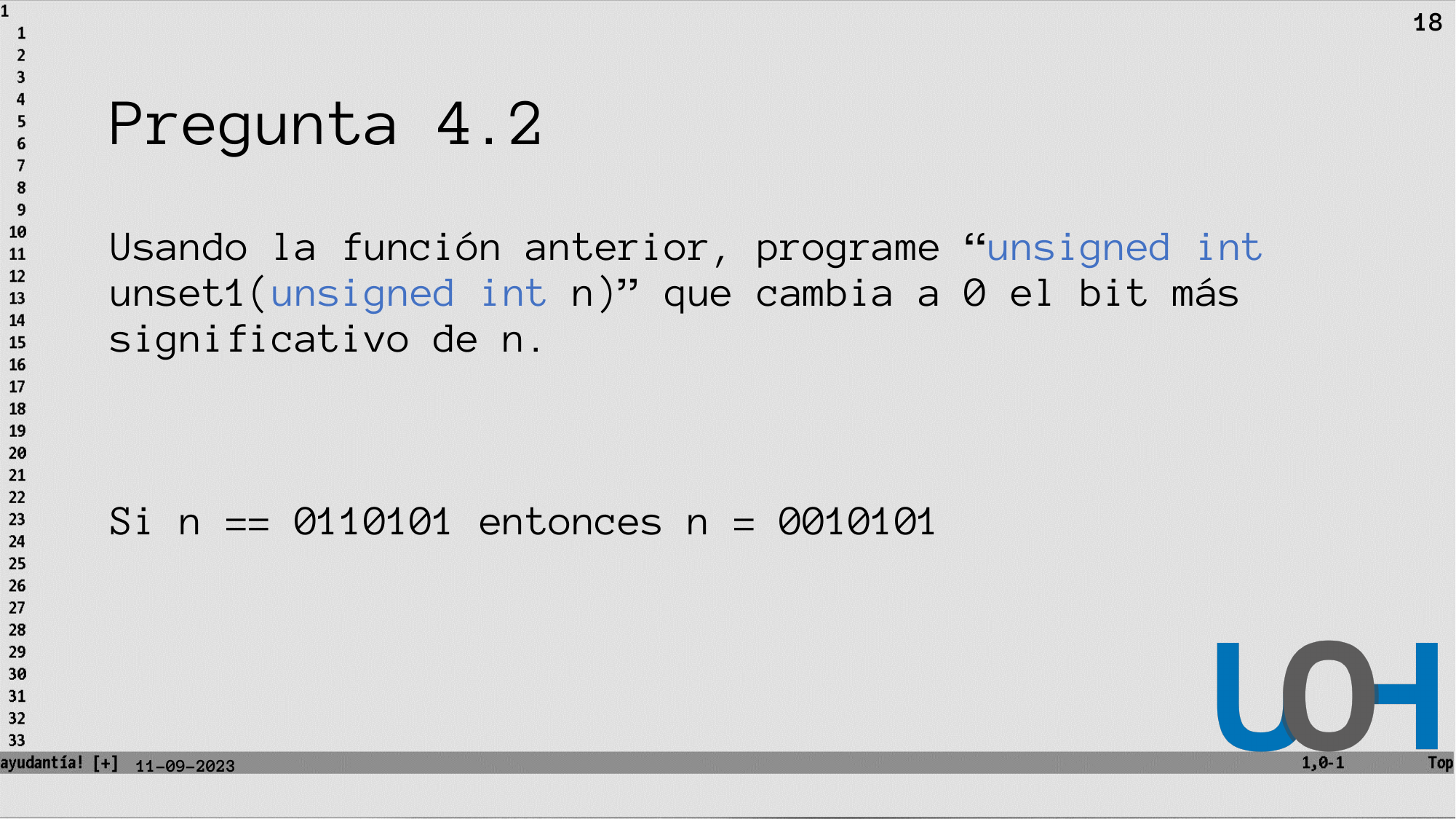

18
# Pregunta 4.2
Usando la función anterior, programe “unsigned int unset1(unsigned int n)” que cambia a 0 el bit más significativo de n.

Si n == 0110101 entonces n = 0010101

11-09-2023